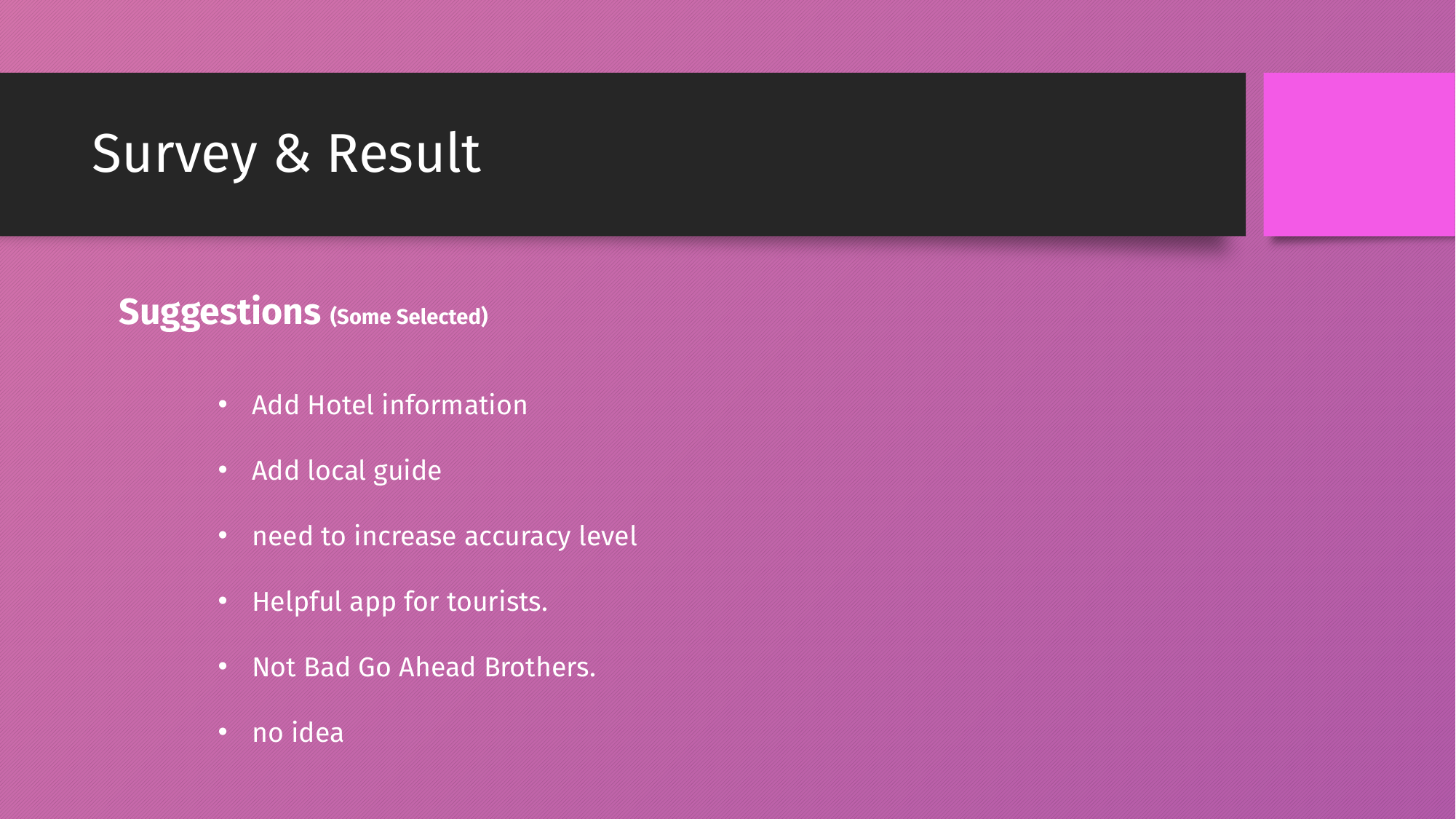

# Survey & Result
Suggestions (Some Selected)
Add Hotel information

Add local guide

need to increase accuracy level

Helpful app for tourists.

Not Bad Go Ahead Brothers.

no idea